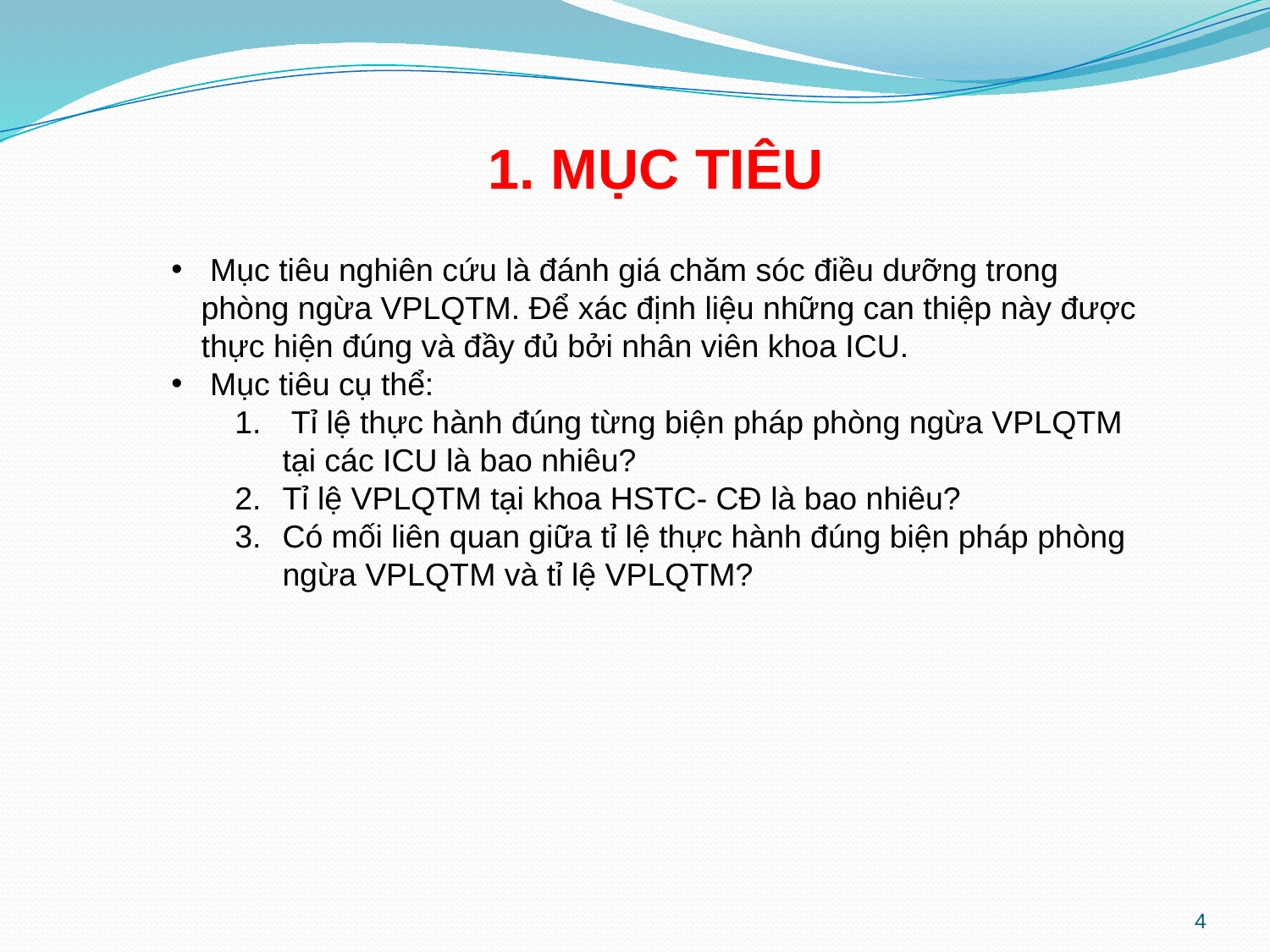

1. MỤC TIÊU

 Mục tiêu nghiên cứu là đánh giá chăm sóc điều dưỡng trong phòng ngừa VPLQTM. Để xác định liệu những can thiệp này được thực hiện đúng và đầy đủ bởi nhân viên khoa ICU.
 Mục tiêu cụ thể:
 Tỉ lệ thực hành đúng từng biện pháp phòng ngừa VPLQTM tại các ICU là bao nhiêu?
Tỉ lệ VPLQTM tại khoa HSTC- CĐ là bao nhiêu?
Có mối liên quan giữa tỉ lệ thực hành đúng biện pháp phòng ngừa VPLQTM và tỉ lệ VPLQTM?
4